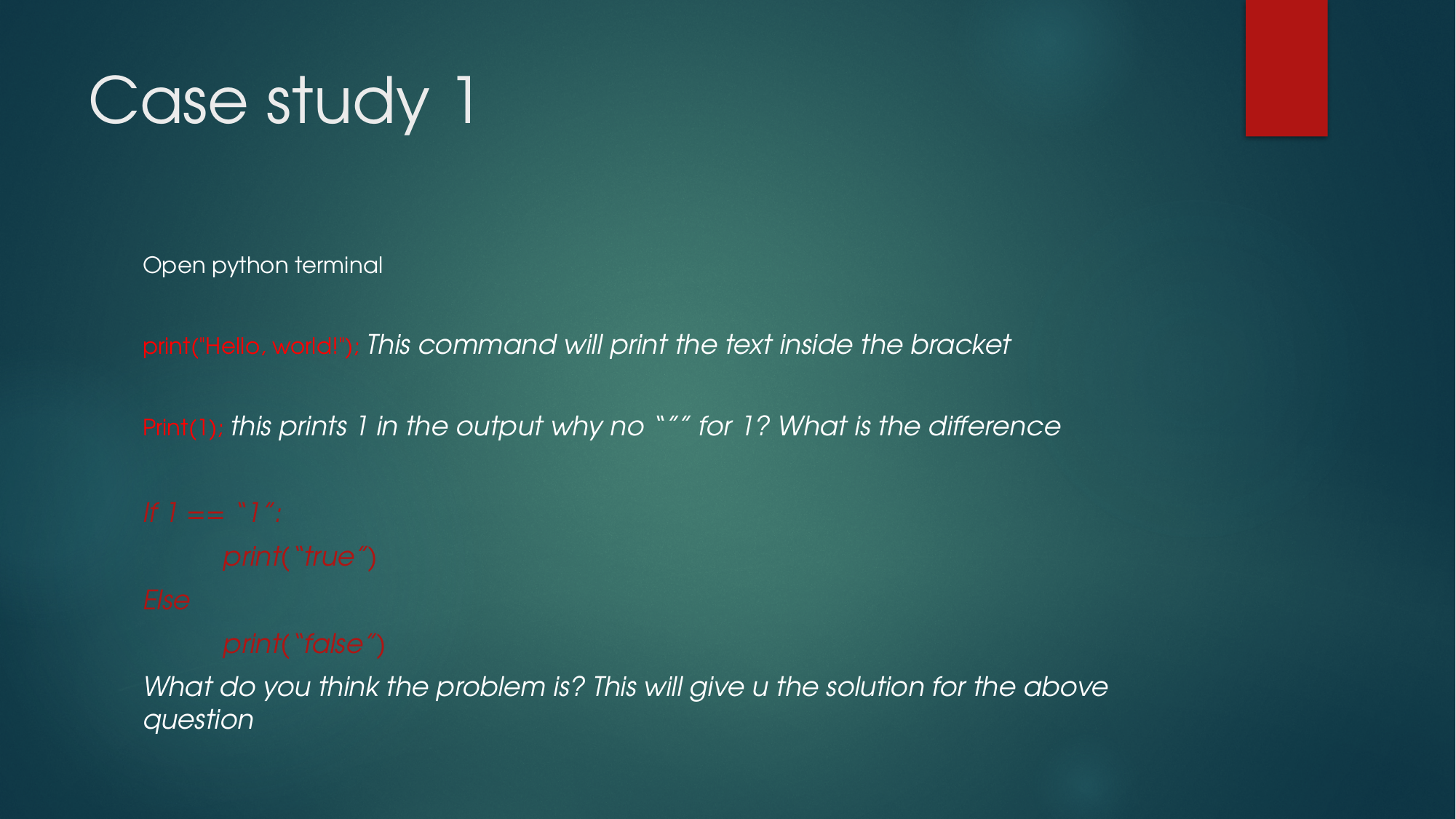

# Case study 1
Open python terminal

print("Hello, world!"); This command will print the text inside the bracket

Print(1); this prints 1 in the output why no “”” for 1? What is the difference

If 1 == “1”:
	print(“true”)
Else
	print(“false”)
What do you think the problem is? This will give u the solution for the above question